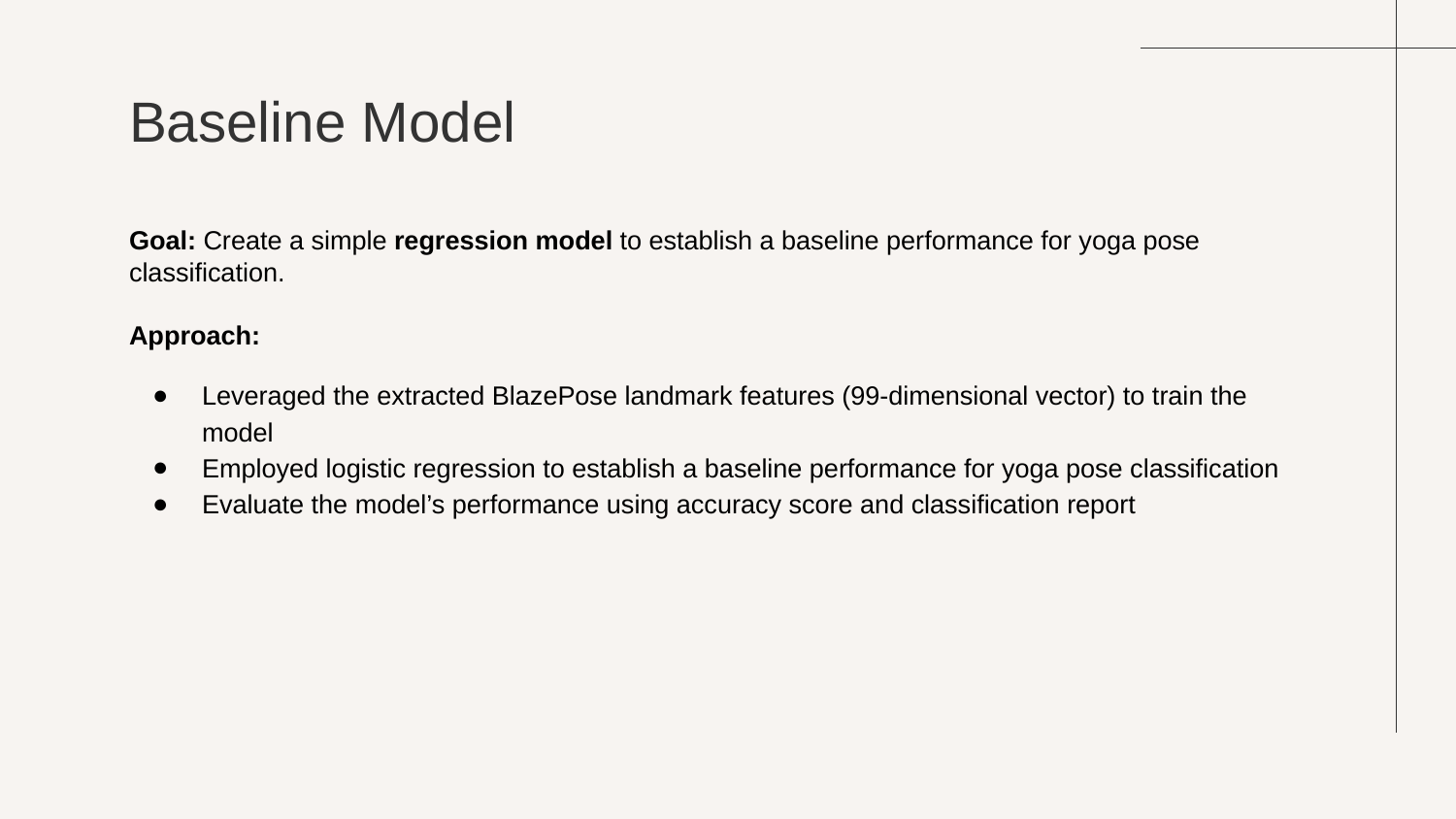

# Baseline Model
Goal: Create a simple regression model to establish a baseline performance for yoga pose classification.

Approach:
Leveraged the extracted BlazePose landmark features (99-dimensional vector) to train the model
Employed logistic regression to establish a baseline performance for yoga pose classification
Evaluate the model’s performance using accuracy score and classification report